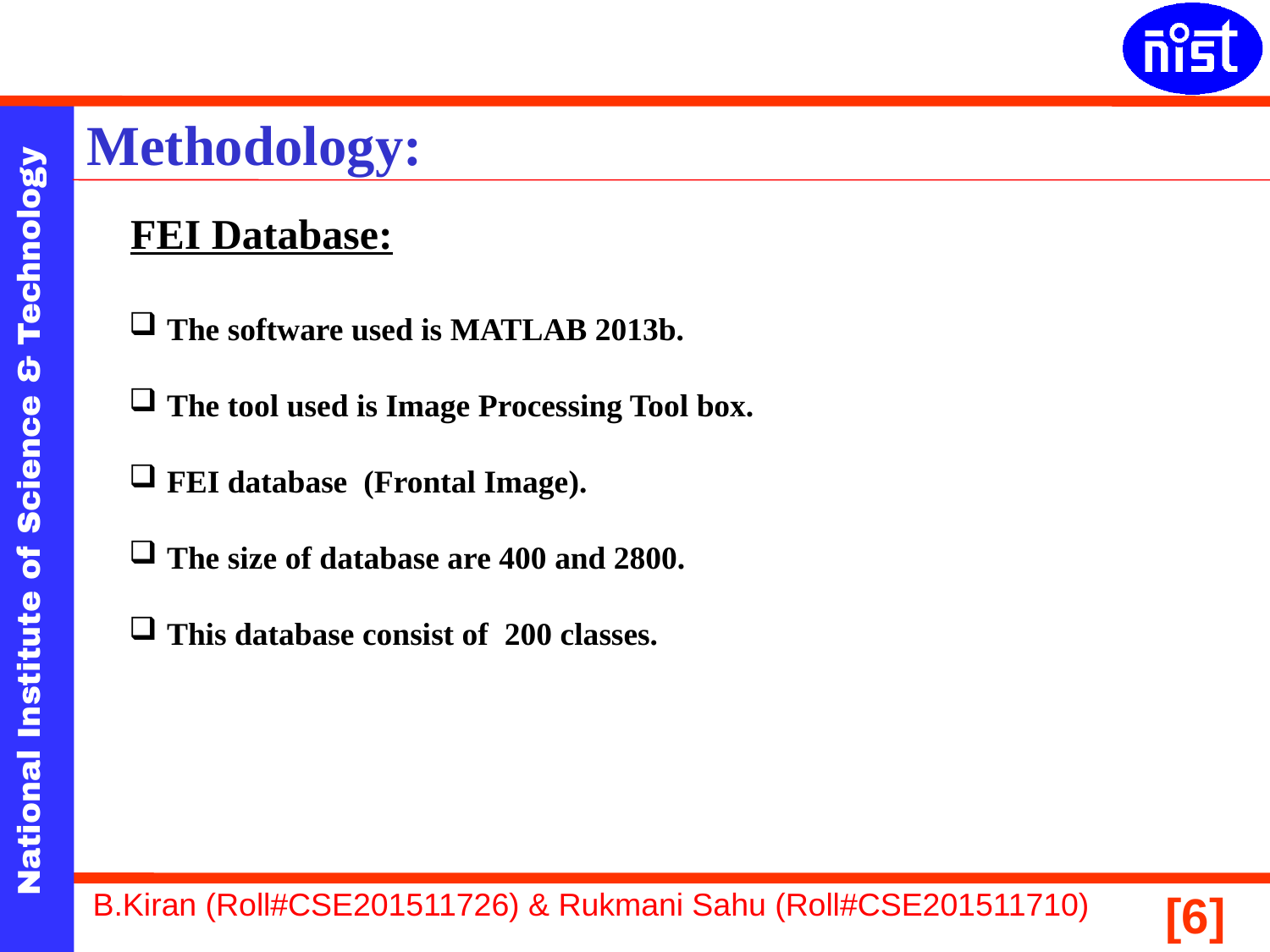

Methodology:
FEI Database:

 The software used is MATLAB 2013b.

 The tool used is Image Processing Tool box.

 FEI database  (Frontal Image).

 The size of database are 400 and 2800.

 This database consist of  200 classes.

B.Kiran (Roll#CSE201511726) & Rukmani Sahu (Roll#CSE201511710)